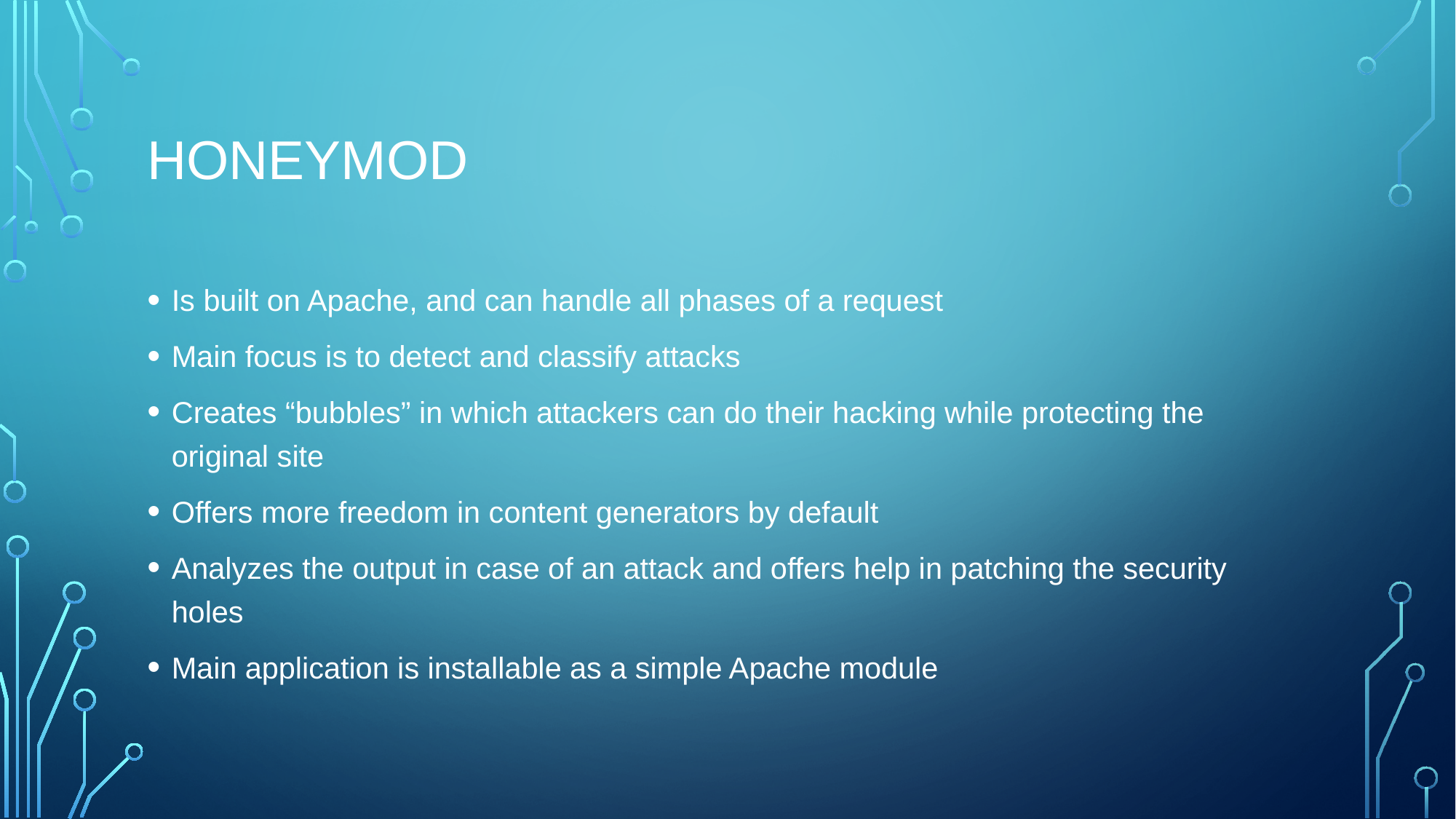

# HoneyMOd
Is built on Apache, and can handle all phases of a request
Main focus is to detect and classify attacks
Creates “bubbles” in which attackers can do their hacking while protecting the original site
Offers more freedom in content generators by default
Analyzes the output in case of an attack and offers help in patching the security holes
Main application is installable as a simple Apache module